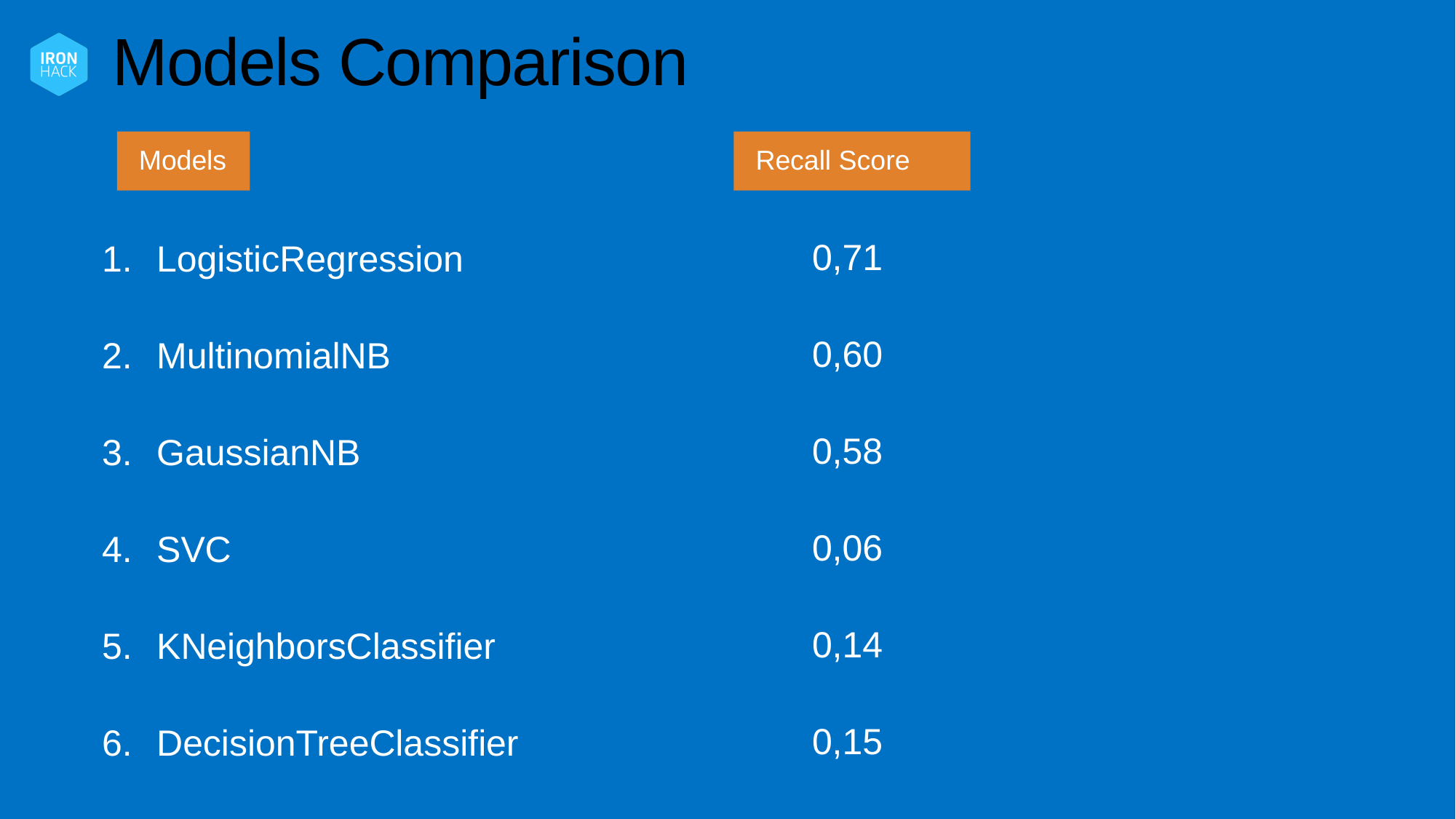

# Models Comparison

Recall Score
Models
0,71

0,60

0,58

0,06

0,14

0,15
LogisticRegression

MultinomialNB

GaussianNB

SVC

KNeighborsClassifier

DecisionTreeClassifier